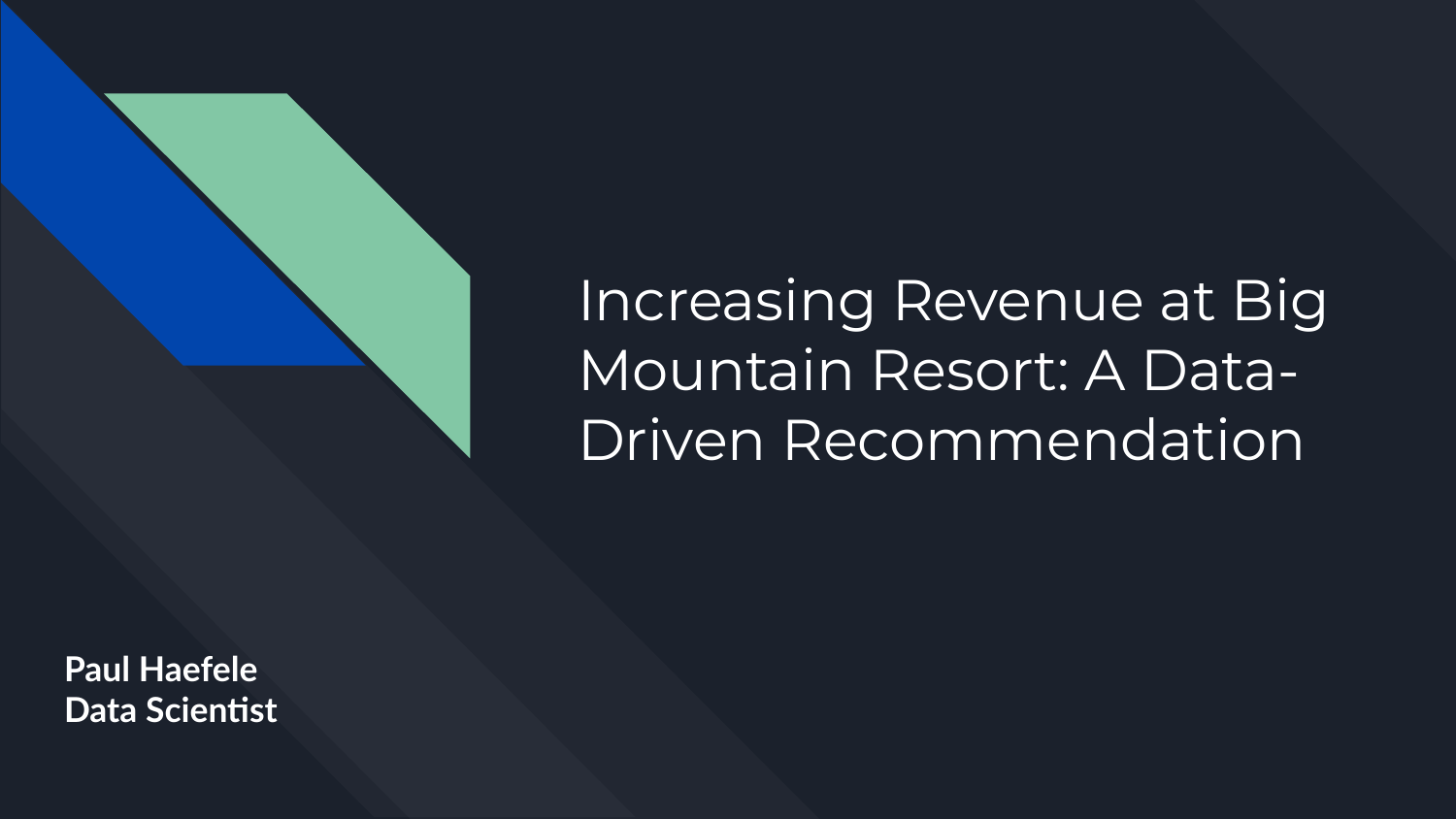

# Increasing Revenue at Big Mountain Resort: A Data-Driven Recommendation
Paul Haefele
Data Scientist